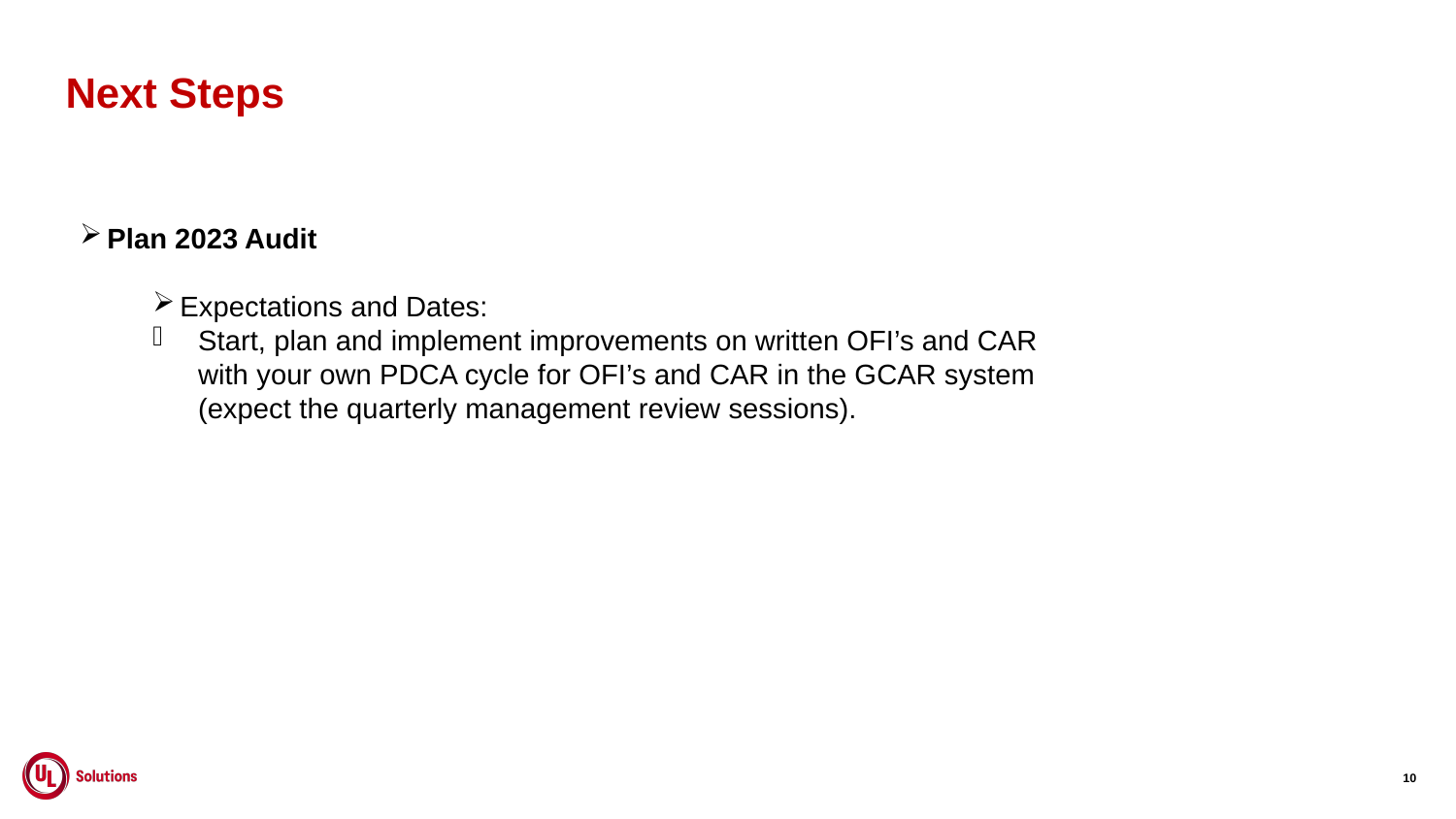

# Next Steps

Plan 2023 Audit

Expectations and Dates:
Start, plan and implement improvements on written OFI’s and CAR with your own PDCA cycle for OFI’s and CAR in the GCAR system  (expect the quarterly management review sessions).

10